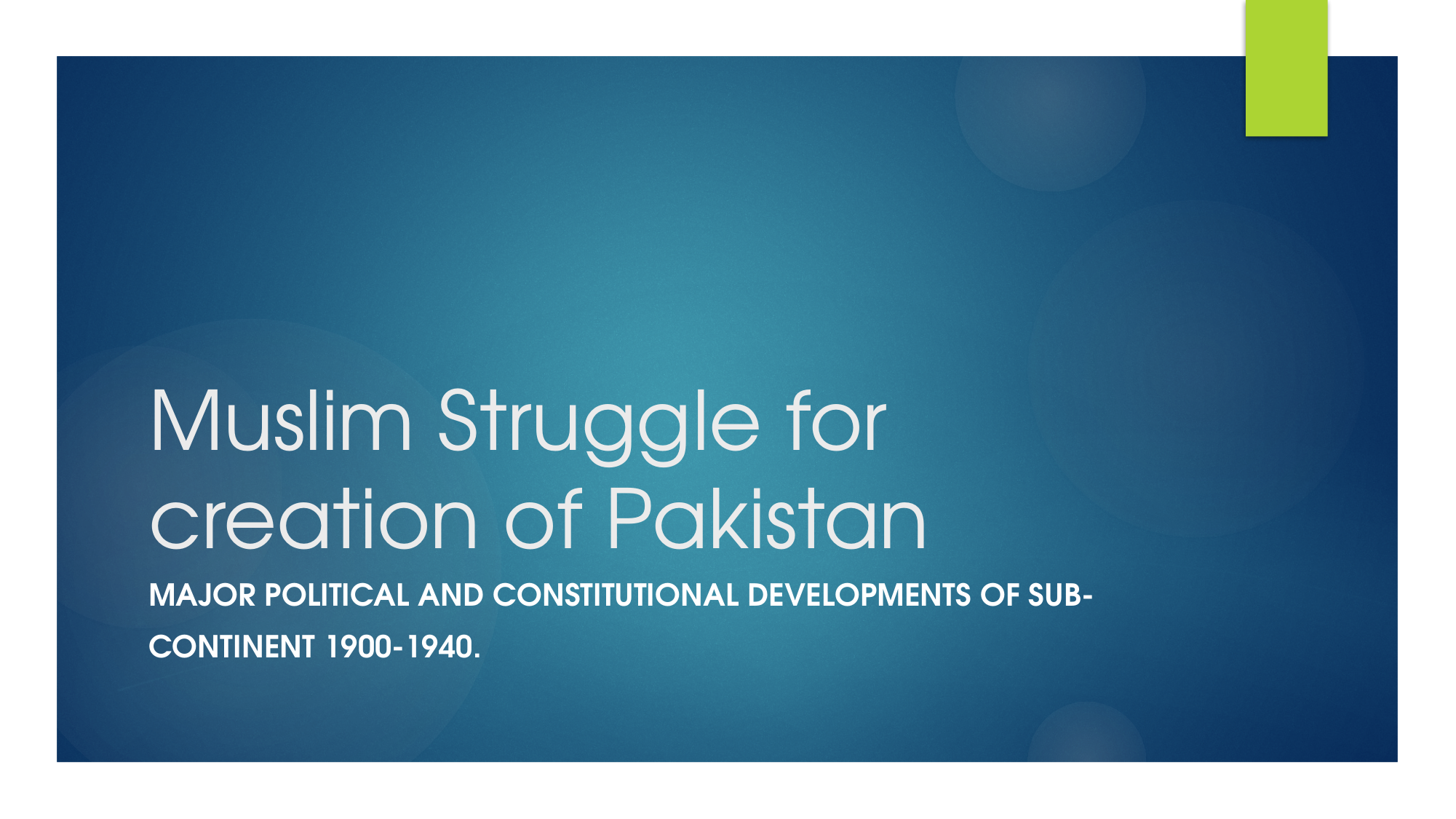

# Muslim Struggle for creation of Pakistan
Major Political and Constitutional Developments of Sub-
continent 1900-1940.